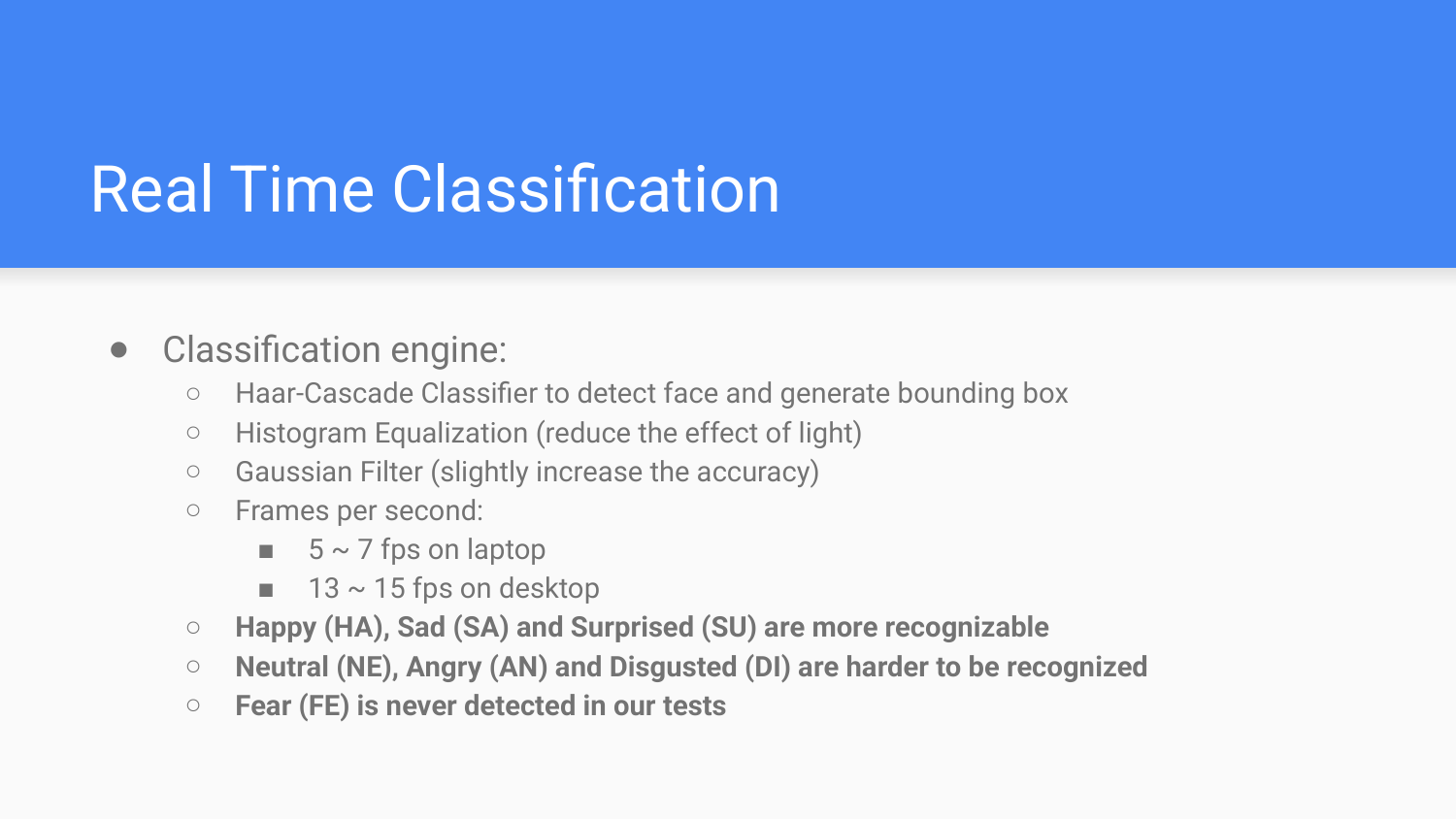

# Real Time Classification
Classification engine:
Haar-Cascade Classifier to detect face and generate bounding box
Histogram Equalization (reduce the effect of light)
Gaussian Filter (slightly increase the accuracy)
Frames per second:
5 ~ 7 fps on laptop
13 ~ 15 fps on desktop
Happy (HA), Sad (SA) and Surprised (SU) are more recognizable
Neutral (NE), Angry (AN) and Disgusted (DI) are harder to be recognized
Fear (FE) is never detected in our tests